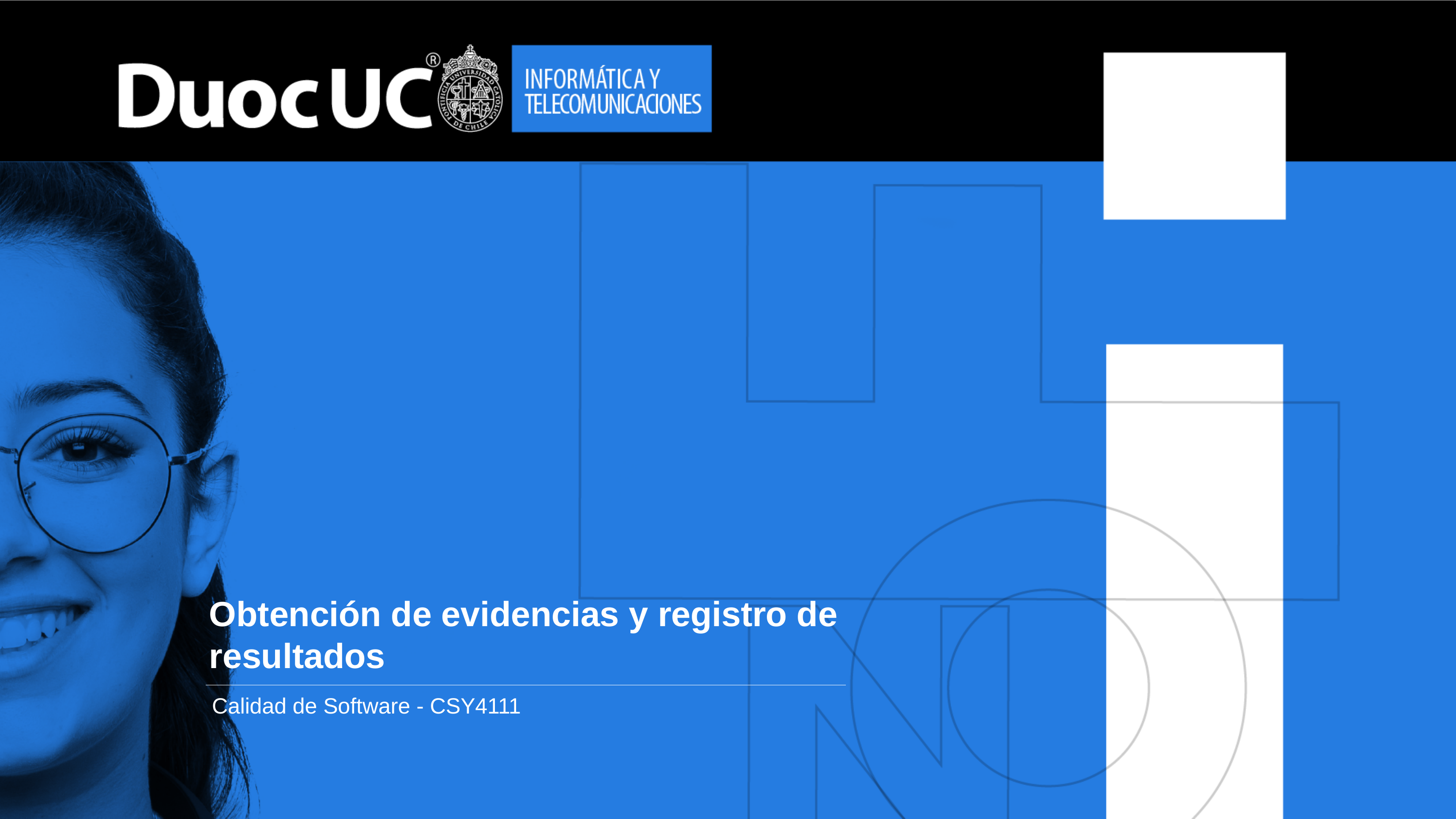

# Obtención de evidencias y registro de resultados
Calidad de Software - CSY4111